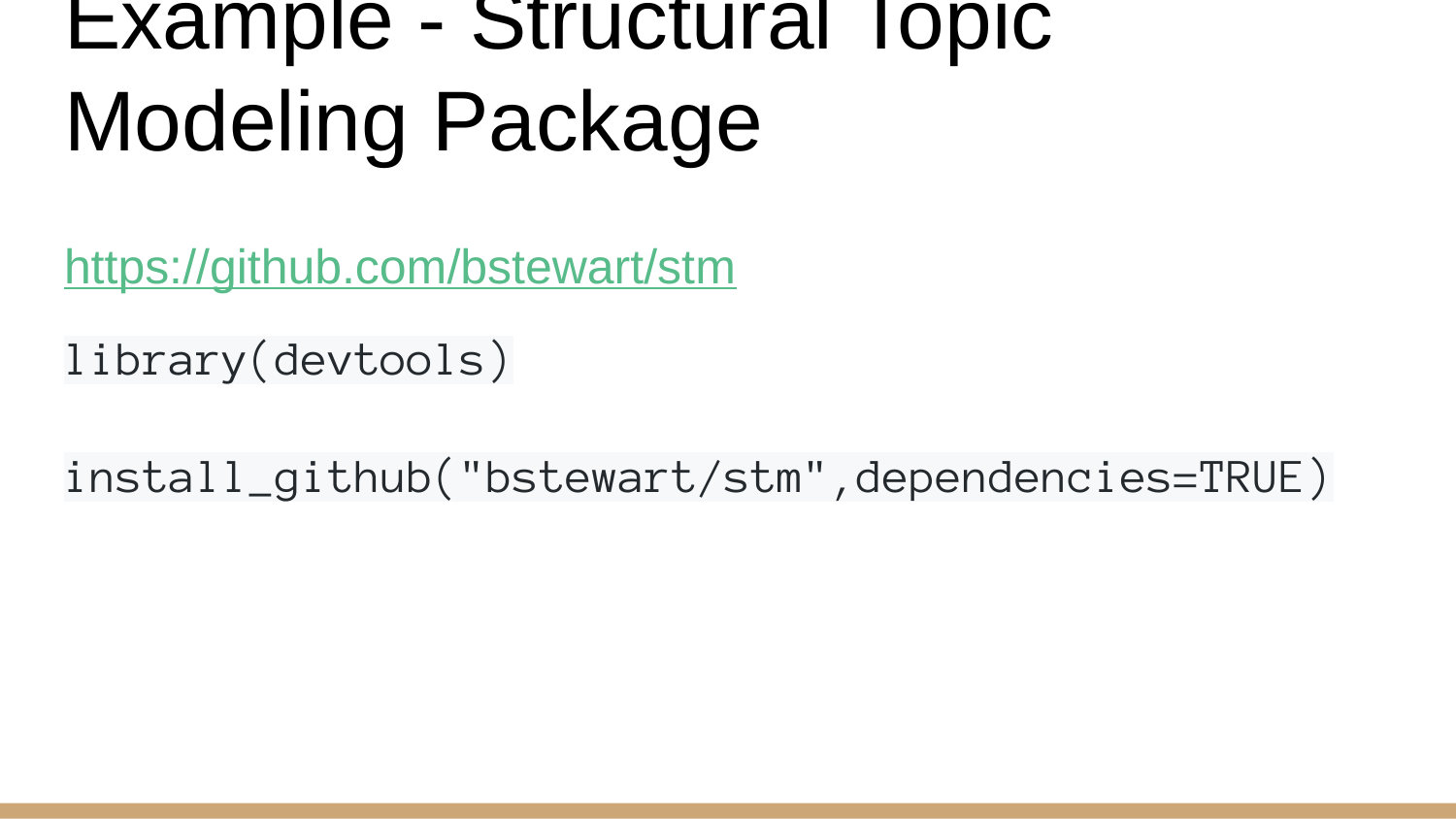

# Example - Structural Topic Modeling Package
https://github.com/bstewart/stm
library(devtools)
install_github("bstewart/stm",dependencies=TRUE)